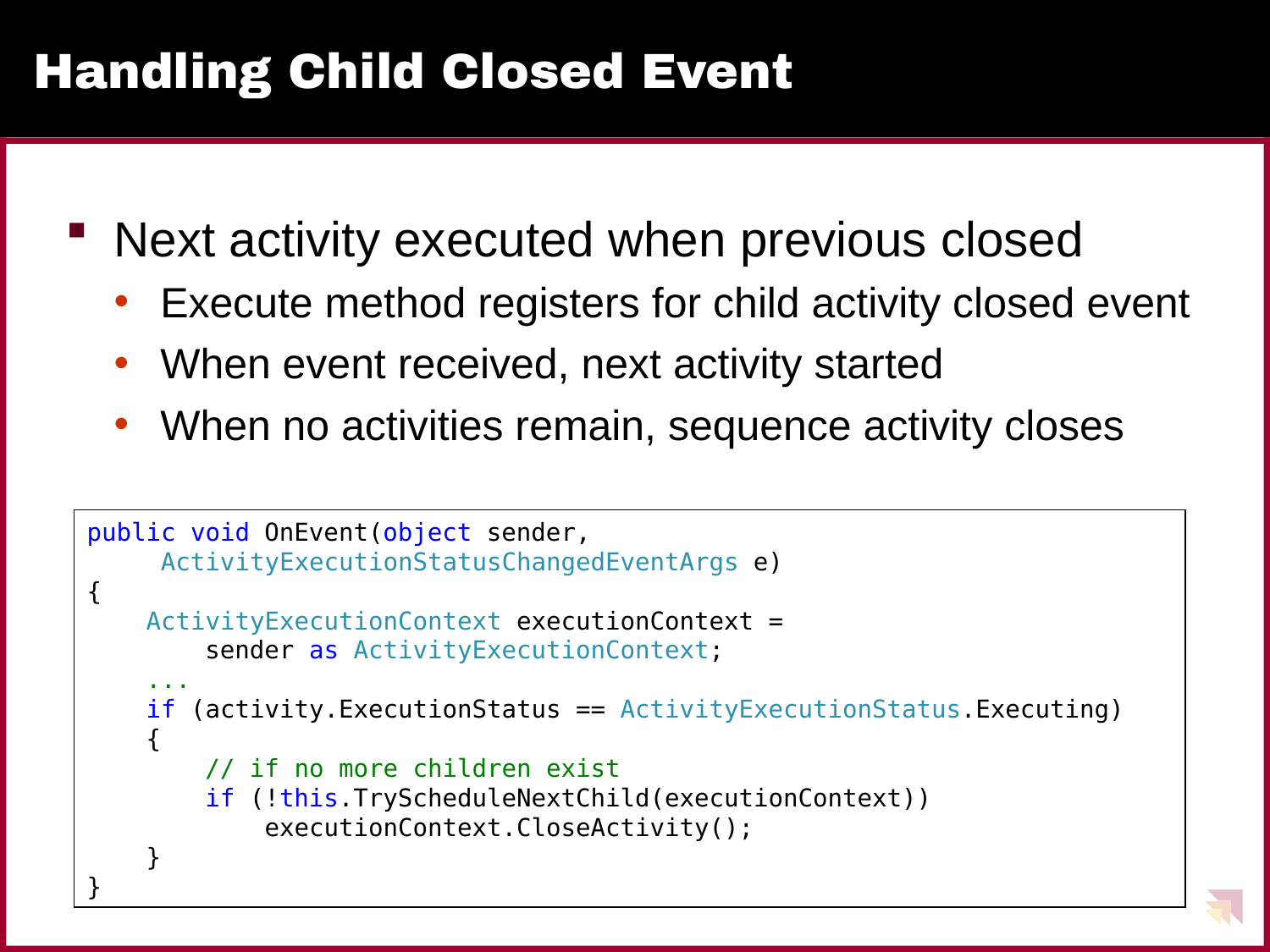

# Handling Child Closed Event
Next activity executed when previous closed
Execute method registers for child activity closed event
When event received, next activity started
When no activities remain, sequence activity closes
public void OnEvent(object sender,
     ActivityExecutionStatusChangedEventArgs e)
{
    ActivityExecutionContext executionContext =
        sender as ActivityExecutionContext;
    ...
    if (activity.ExecutionStatus == ActivityExecutionStatus.Executing)
    {
        // if no more children exist
        if (!this.TryScheduleNextChild(executionContext))
            executionContext.CloseActivity();
    }
}